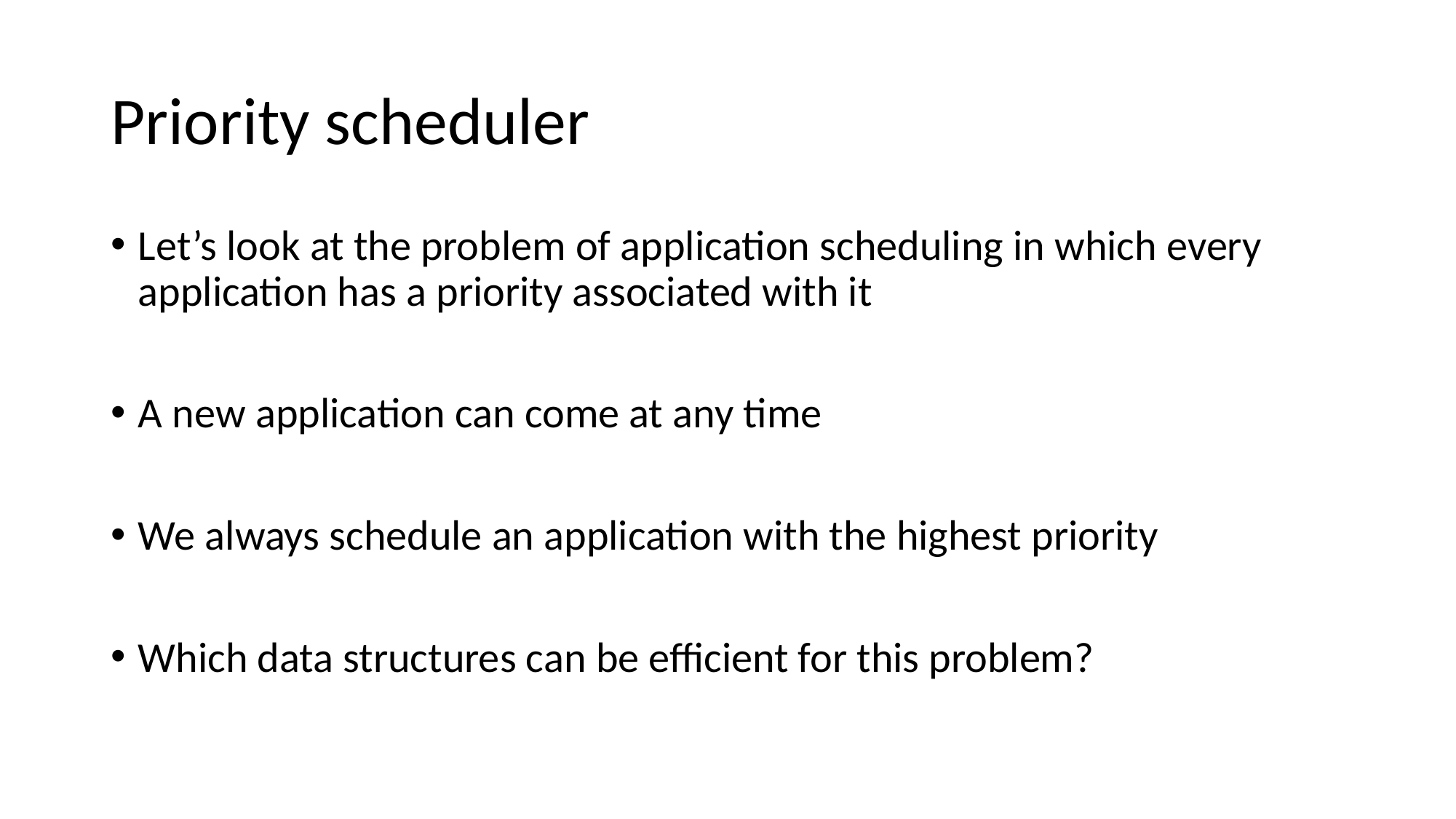

# Priority scheduler
Let’s look at the problem of application scheduling in which every application has a priority associated with it

A new application can come at any time

We always schedule an application with the highest priority

Which data structures can be efficient for this problem?